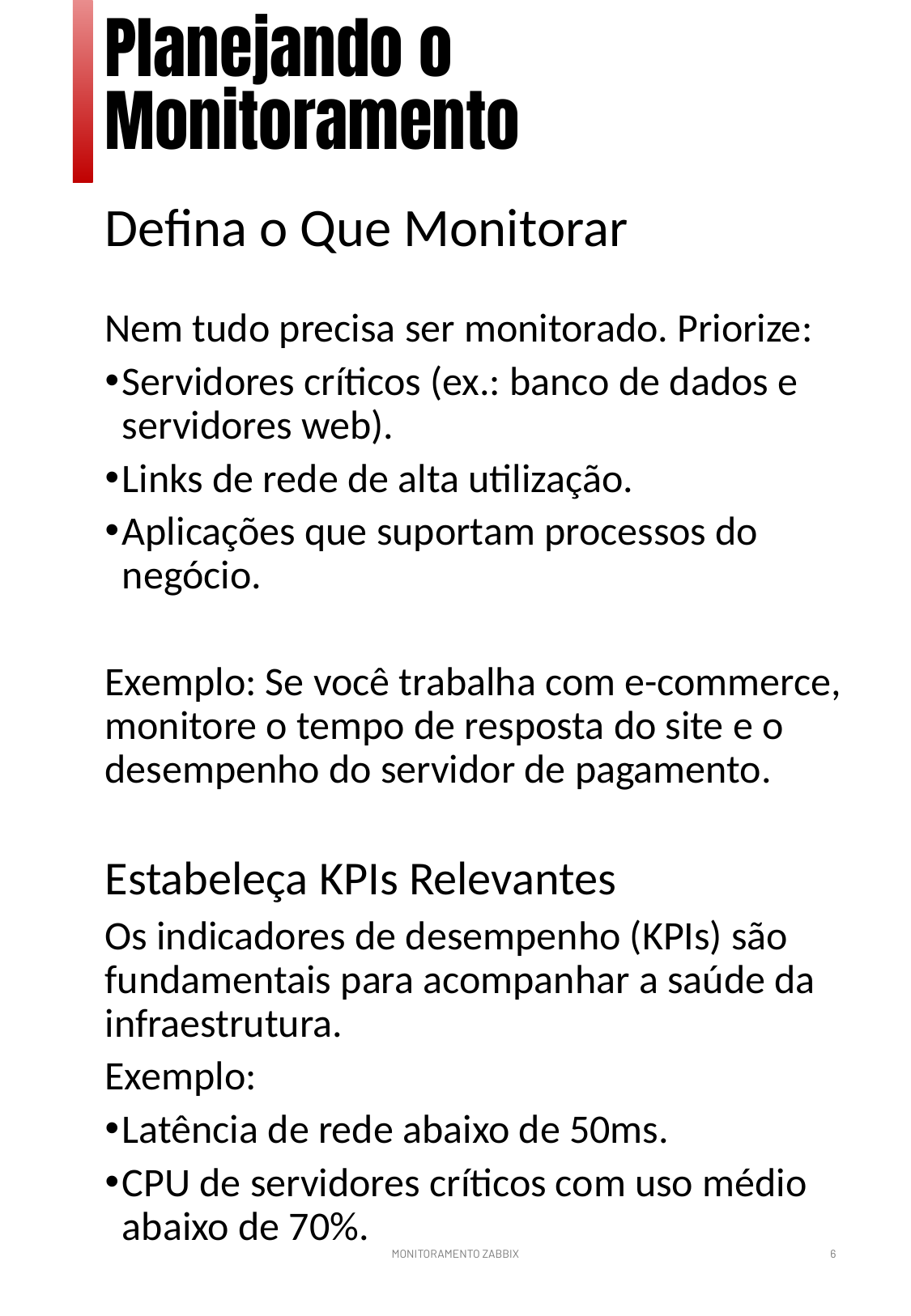

Planejando o Monitoramento

# Defina o Que Monitorar
Nem tudo precisa ser monitorado. Priorize:
Servidores críticos (ex.: banco de dados e servidores web).
Links de rede de alta utilização.
Aplicações que suportam processos do negócio.

Exemplo: Se você trabalha com e-commerce, monitore o tempo de resposta do site e o desempenho do servidor de pagamento.

Estabeleça KPIs Relevantes
Os indicadores de desempenho (KPIs) são fundamentais para acompanhar a saúde da infraestrutura.
Exemplo:
Latência de rede abaixo de 50ms.
CPU de servidores críticos com uso médio abaixo de 70%.
MONITORAMENTO ZABBIX
6